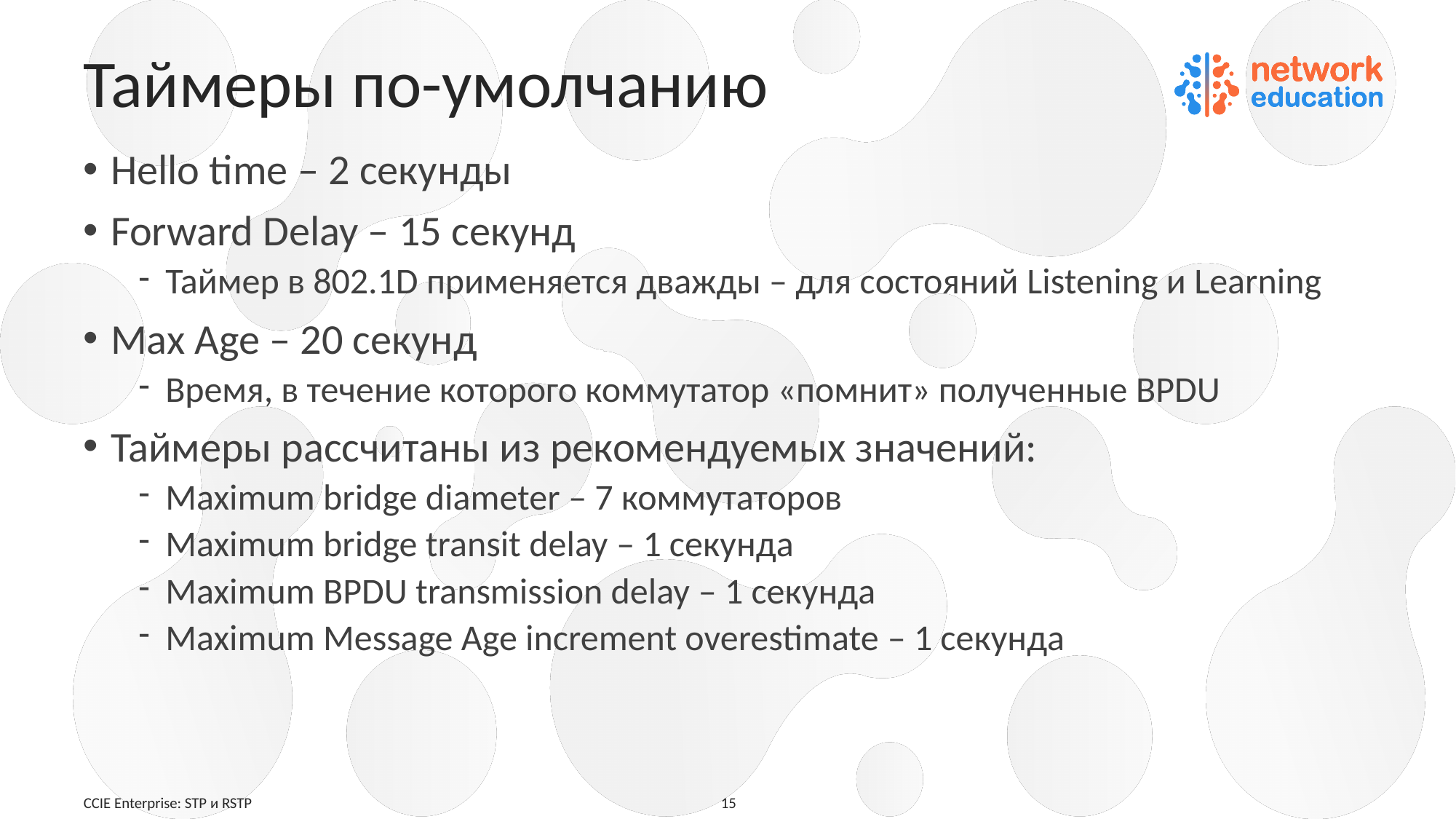

# Таймеры по-умолчанию
Hello time – 2 секунды
Forward Delay – 15 секунд
Таймер в 802.1D применяется дважды – для состояний Listening и Learning
Max Age – 20 секунд
Время, в течение которого коммутатор «помнит» полученные BPDU
Таймеры рассчитаны из рекомендуемых значений:
Maximum bridge diameter – 7 коммутаторов
Maximum bridge transit delay – 1 секунда
Maximum BPDU transmission delay – 1 секунда
Maximum Message Age increment overestimate – 1 секунда

CCIE Enterprise: STP и RSTP